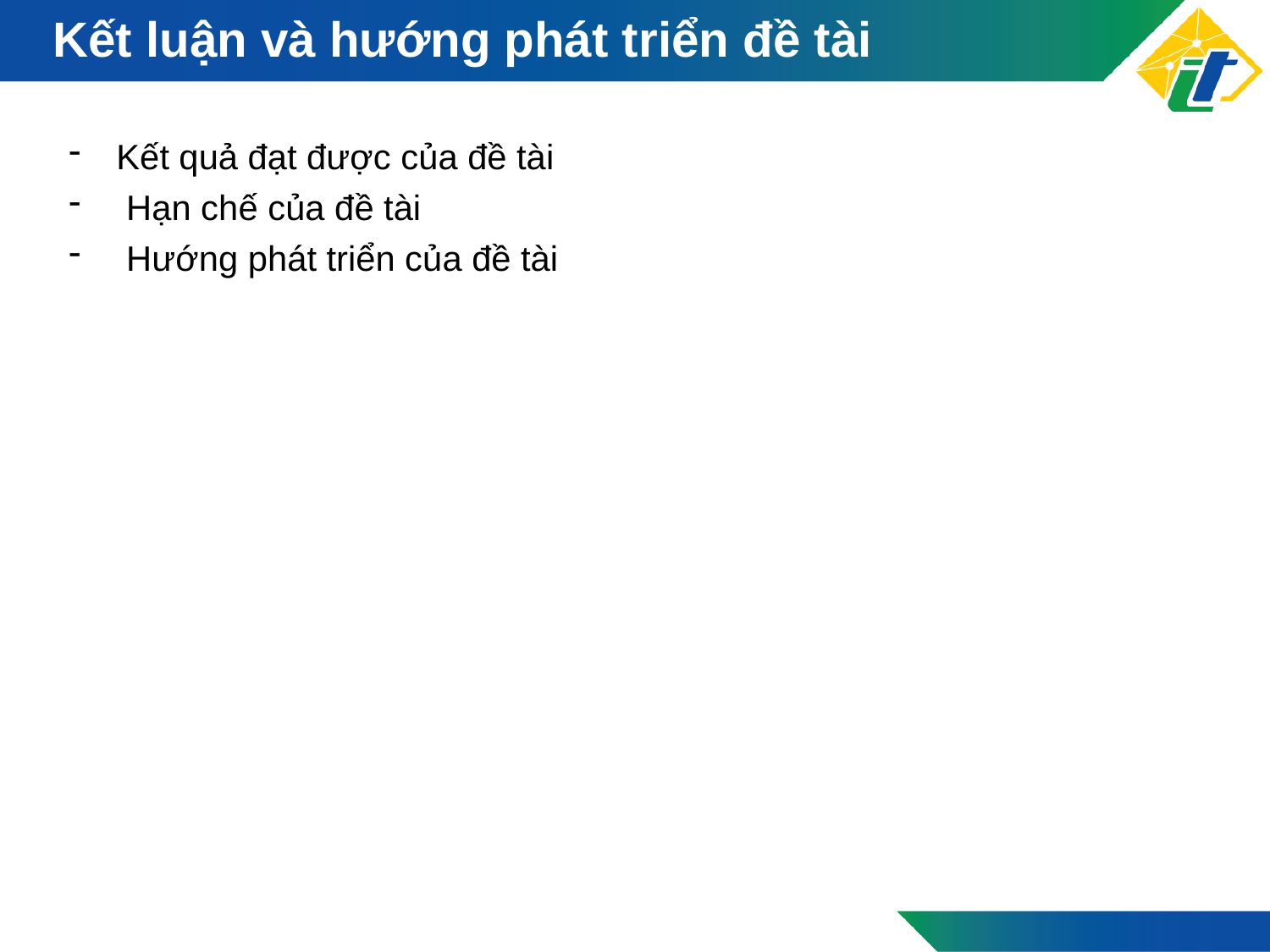

# Kết luận và hướng phát triển đề tài
Kết quả đạt được của đề tài
 Hạn chế của đề tài
 Hướng phát triển của đề tài